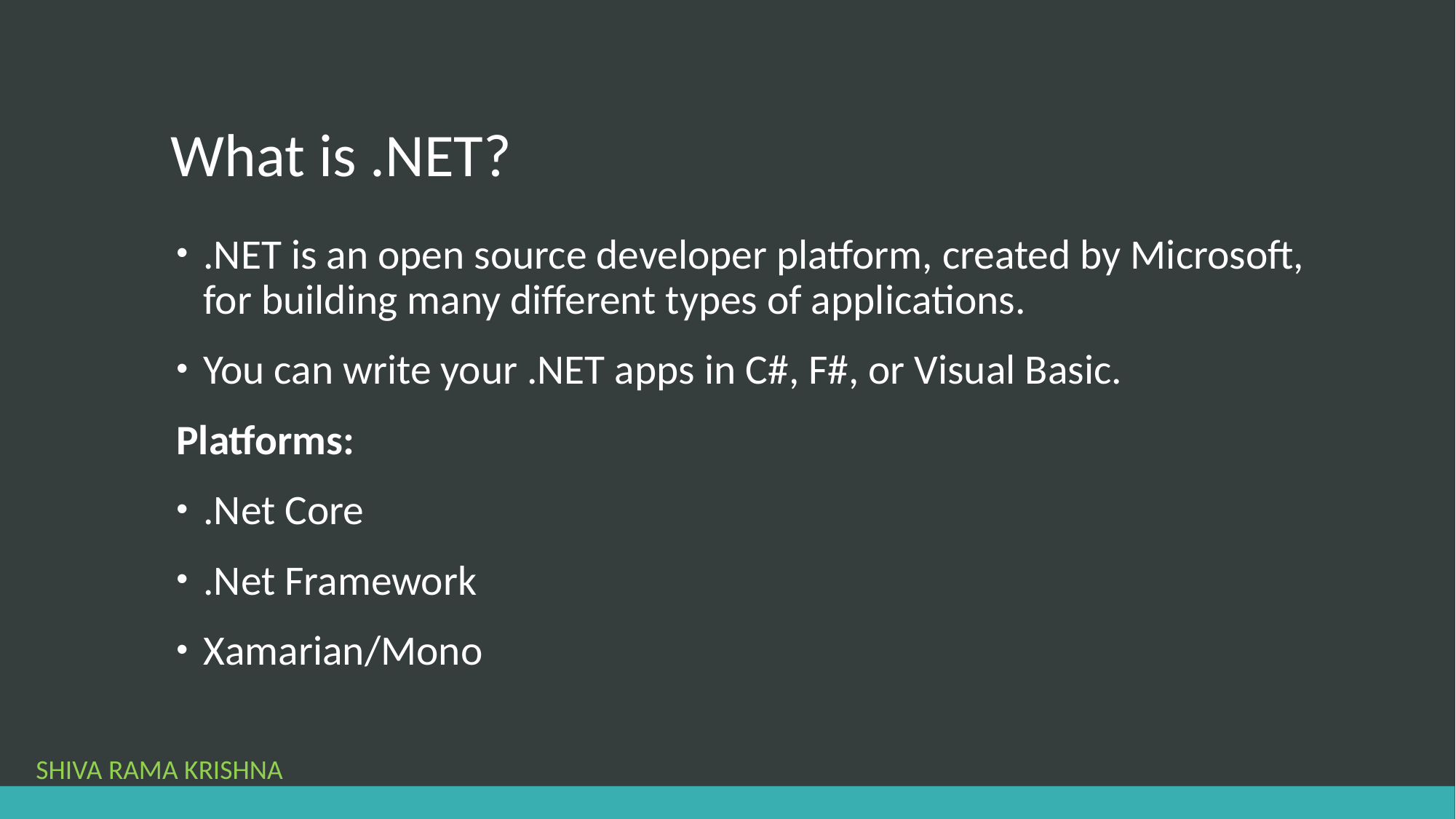

# What is .NET?
.NET is an open source developer platform, created by Microsoft, for building many different types of applications.
You can write your .NET apps in C#, F#, or Visual Basic.
Platforms:
.Net Core
.Net Framework
Xamarian/Mono
SHIVA RAMA KRISHNA